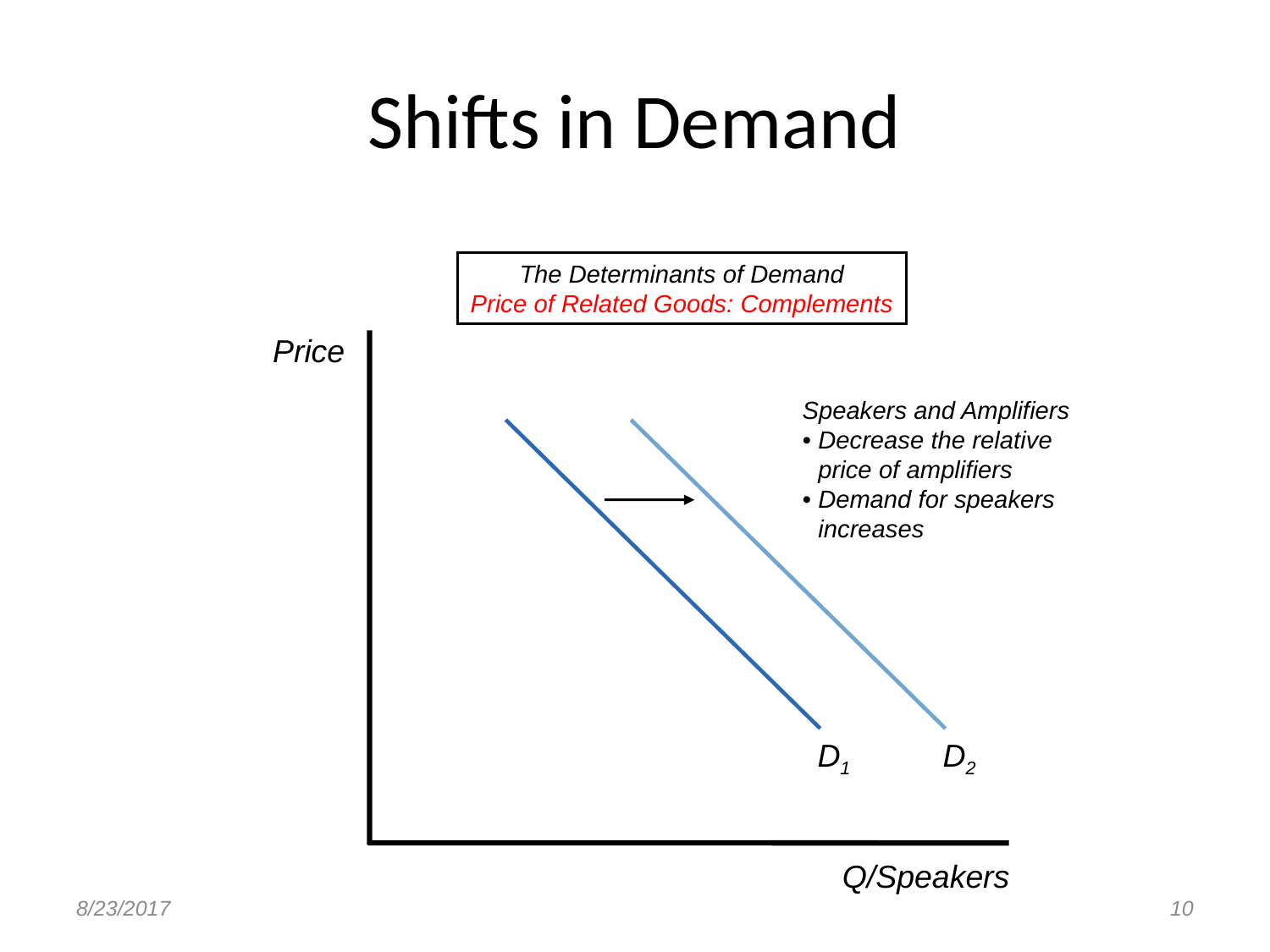

# Shifts in Demand
The Determinants of Demand
Price of Related Goods: Complements
Price

Speakers and Amplifiers
• Decrease the relative 	price of amplifiers
• Demand for speakers 	increases

D2

D1

Q/Speakers
8/23/2017
10